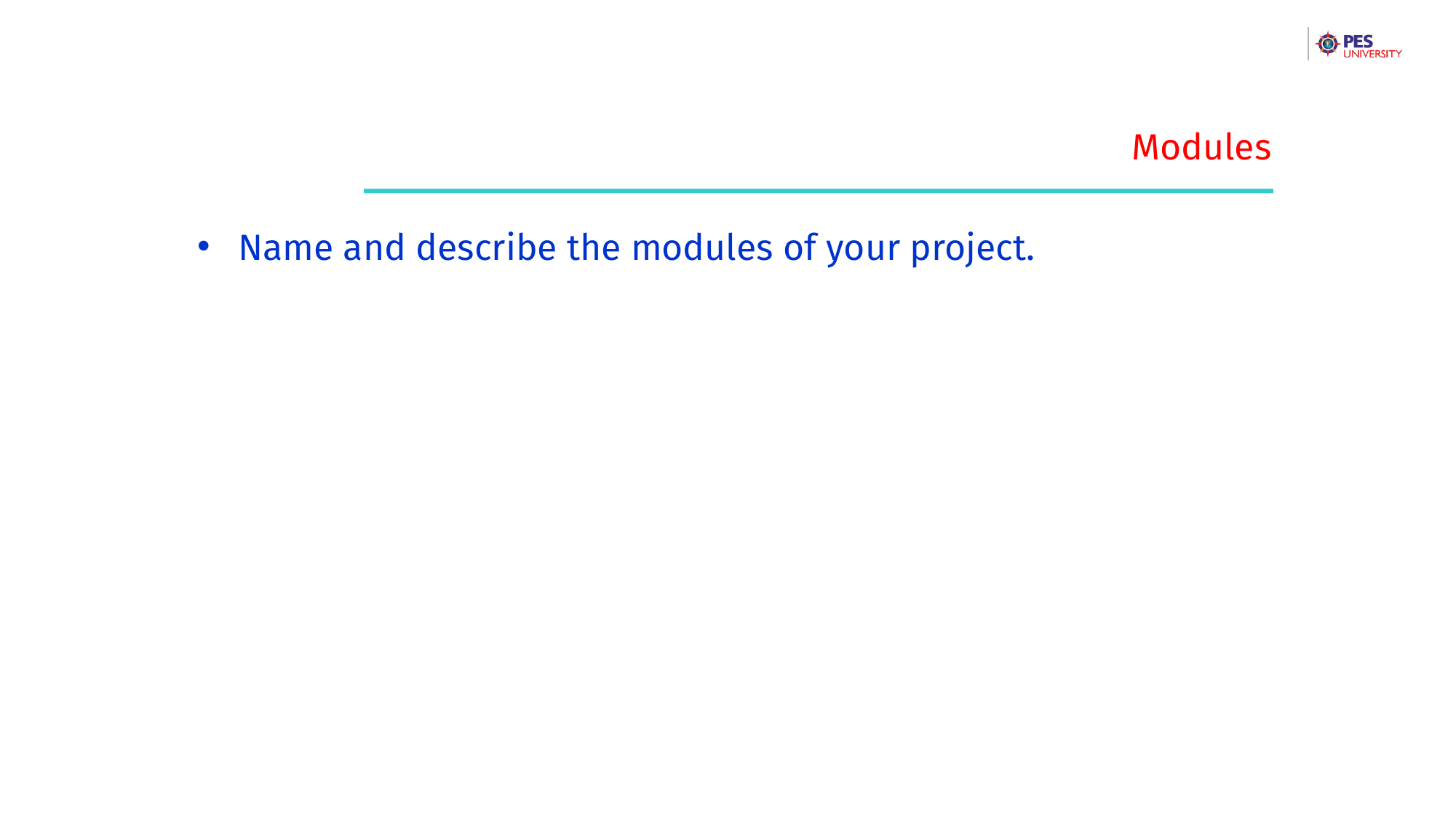

Modules

Name and describe the modules of your project.